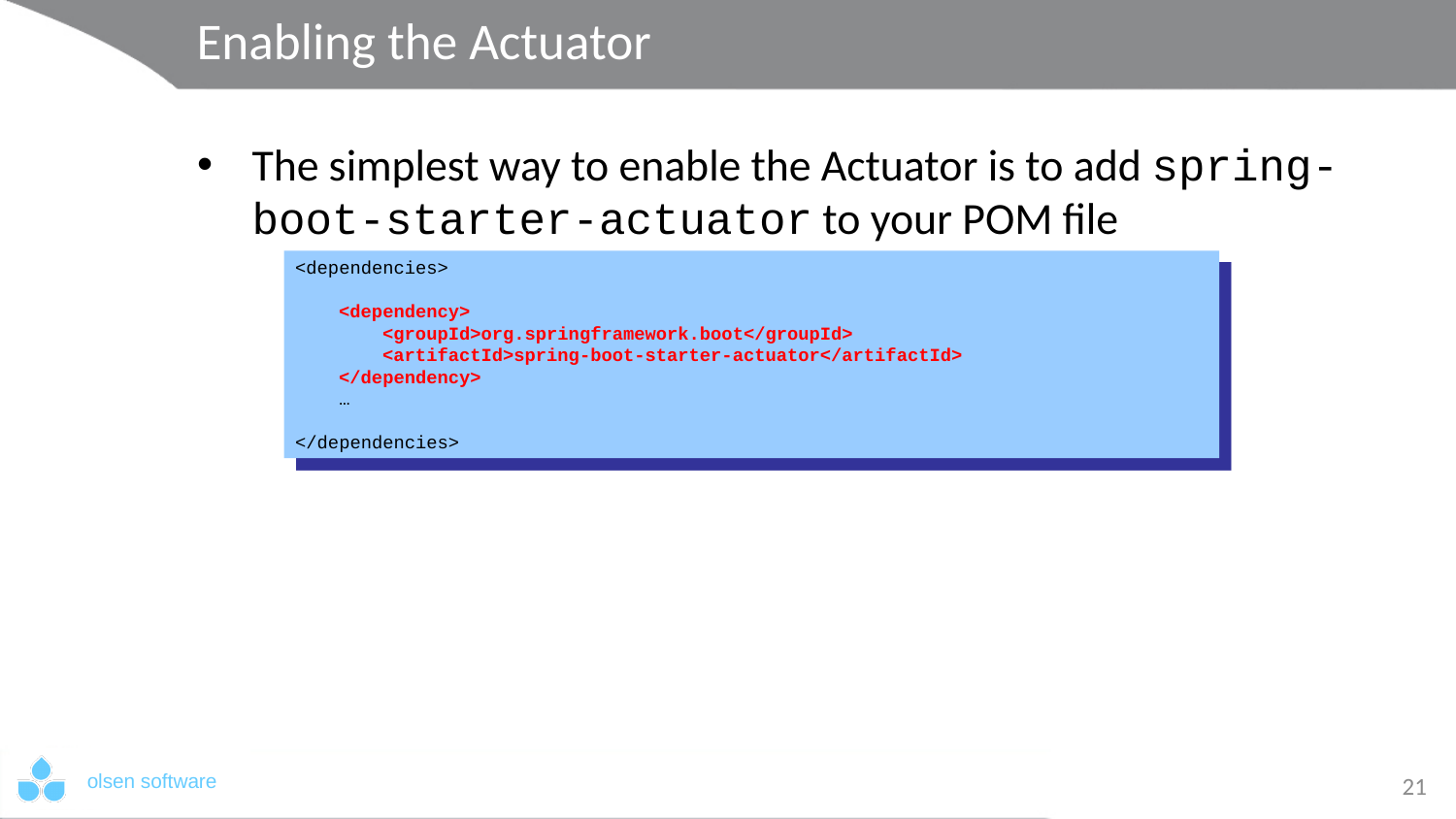

# Enabling the Actuator
The simplest way to enable the Actuator is to add spring-boot-starter-actuator to your POM file

<dependencies>

    <dependency>
        <groupId>org.springframework.boot</groupId>
        <artifactId>spring-boot-starter-actuator</artifactId>
    </dependency>
    …

</dependencies>
21